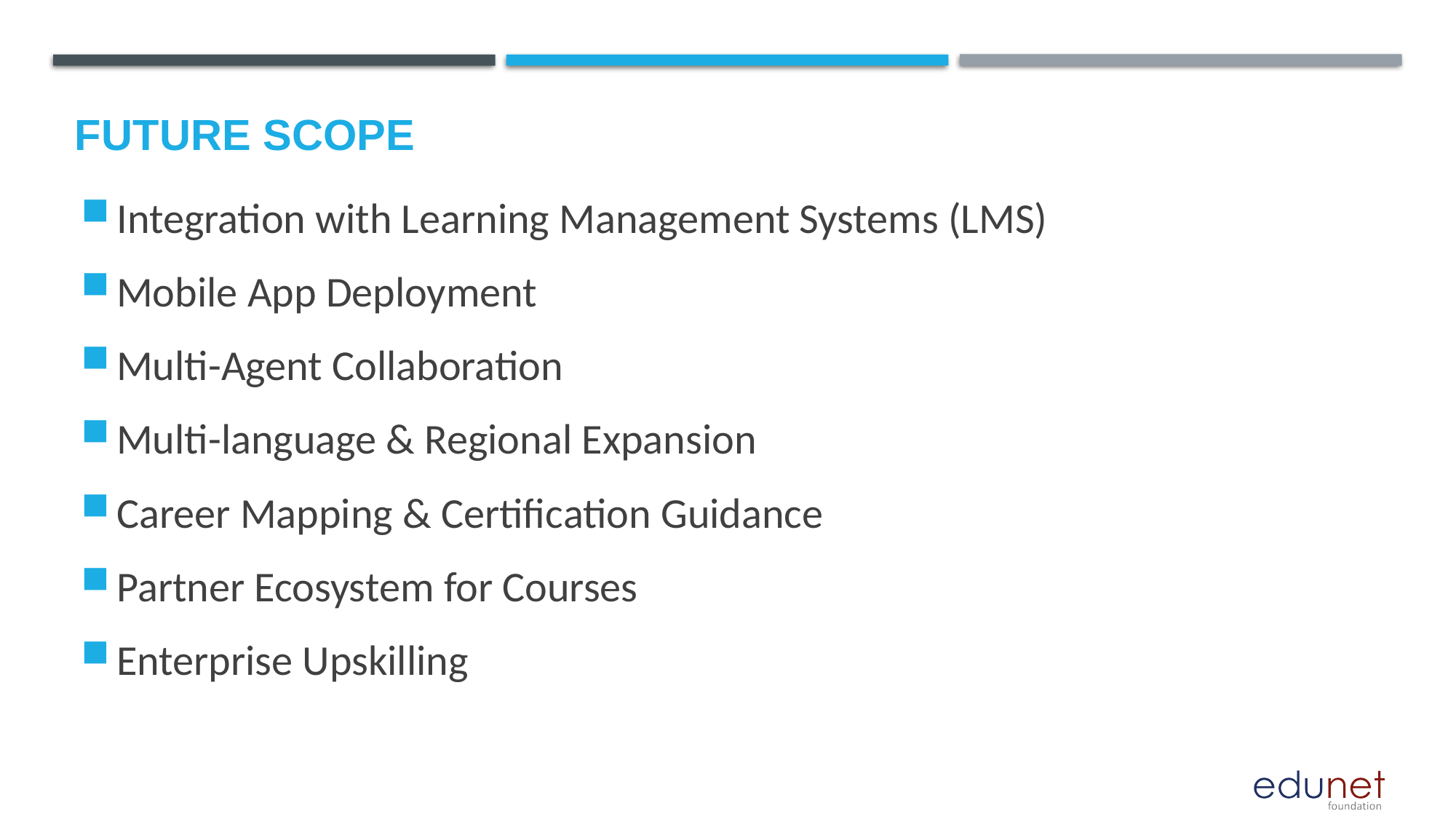

Future scope
Integration with Learning Management Systems (LMS)
Mobile App Deployment
Multi-Agent Collaboration
Multi-language & Regional Expansion
Career Mapping & Certification Guidance
Partner Ecosystem for Courses
Enterprise Upskilling